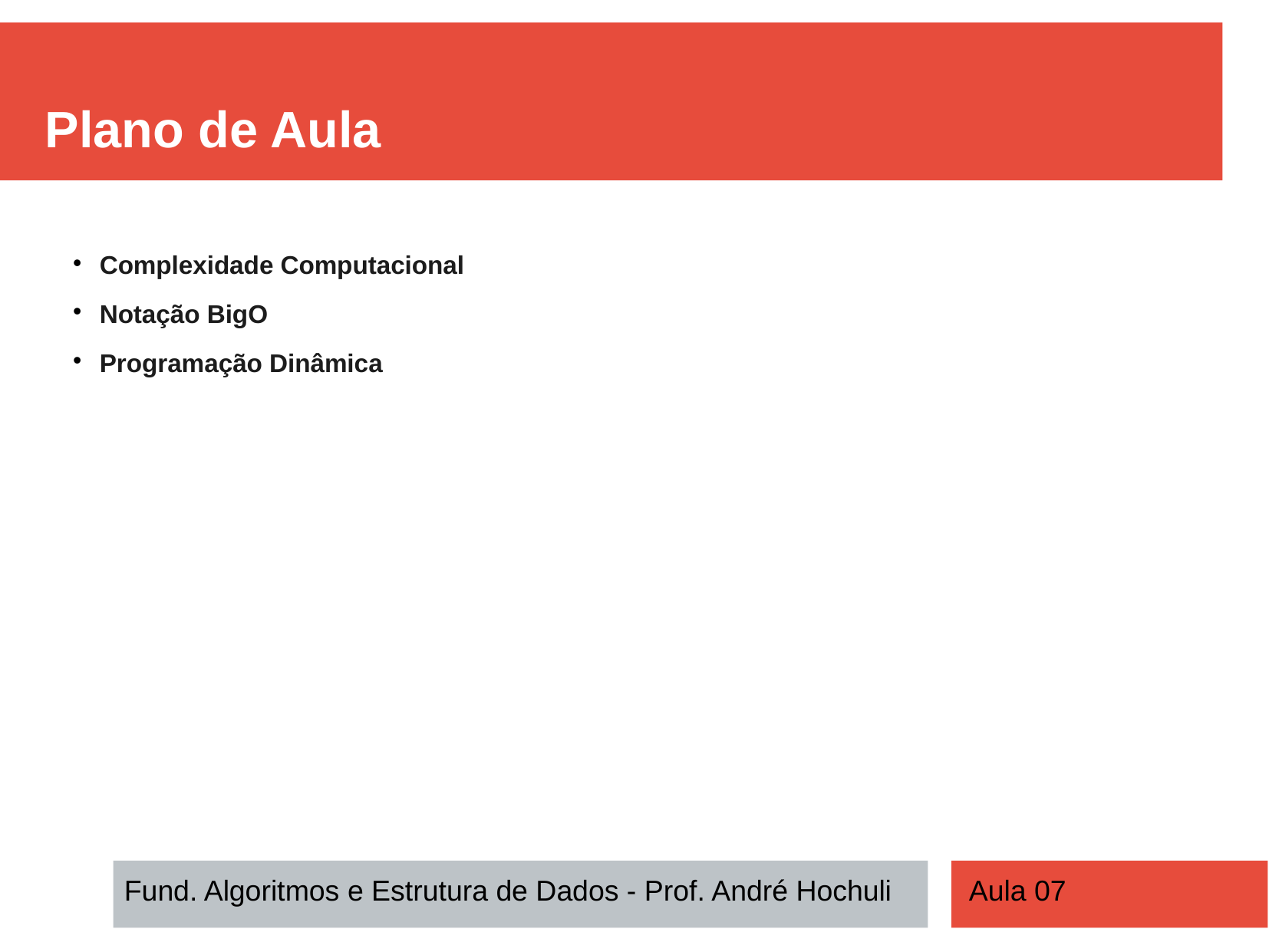

Plano de Aula
Complexidade Computacional
Notação BigO
Programação Dinâmica

Fund. Algoritmos e Estrutura de Dados - Prof. André Hochuli
Aula 07